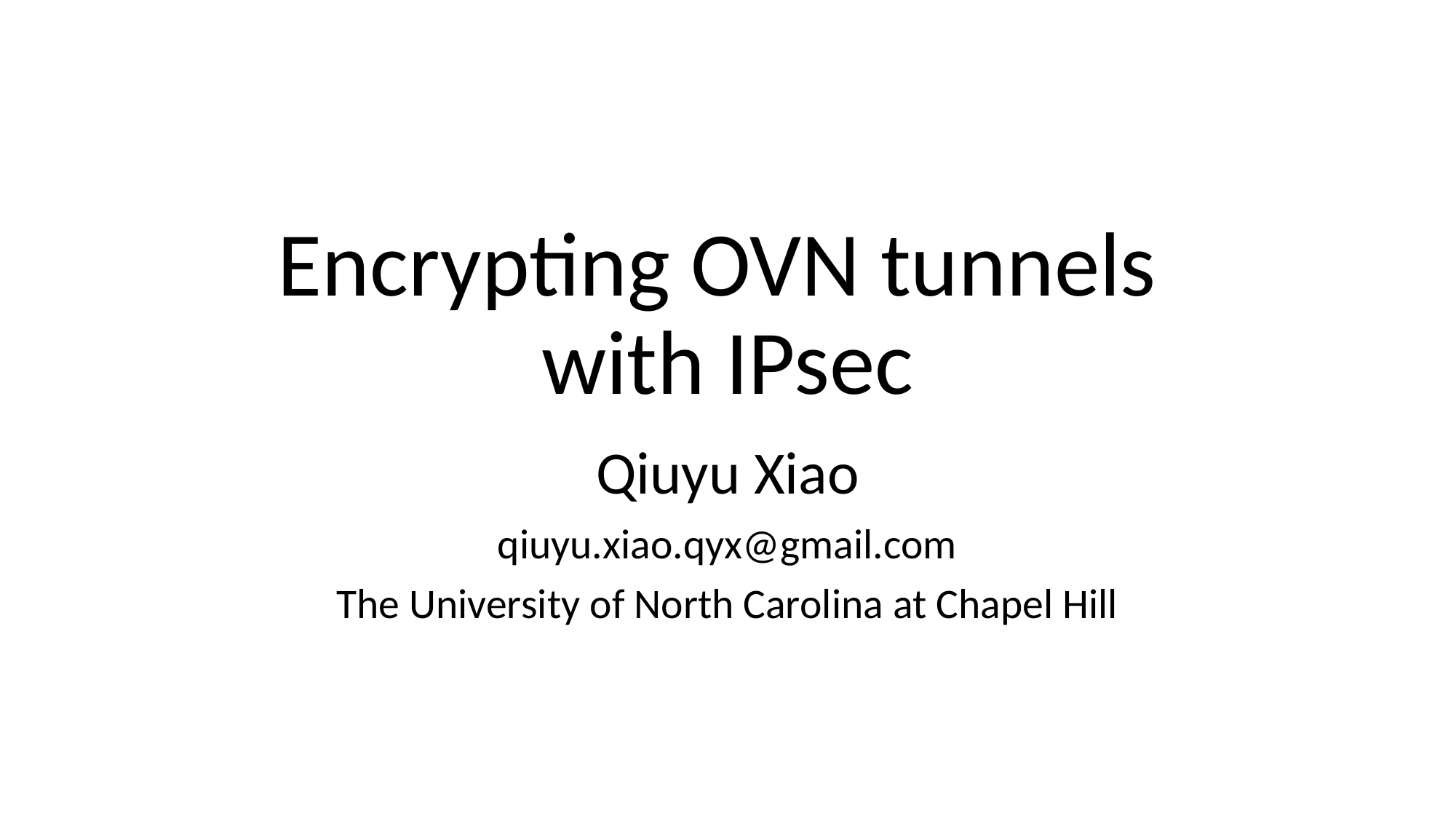

# Encrypting OVN tunnels with IPsec
Qiuyu Xiao
qiuyu.xiao.qyx@gmail.com
The University of North Carolina at Chapel Hill